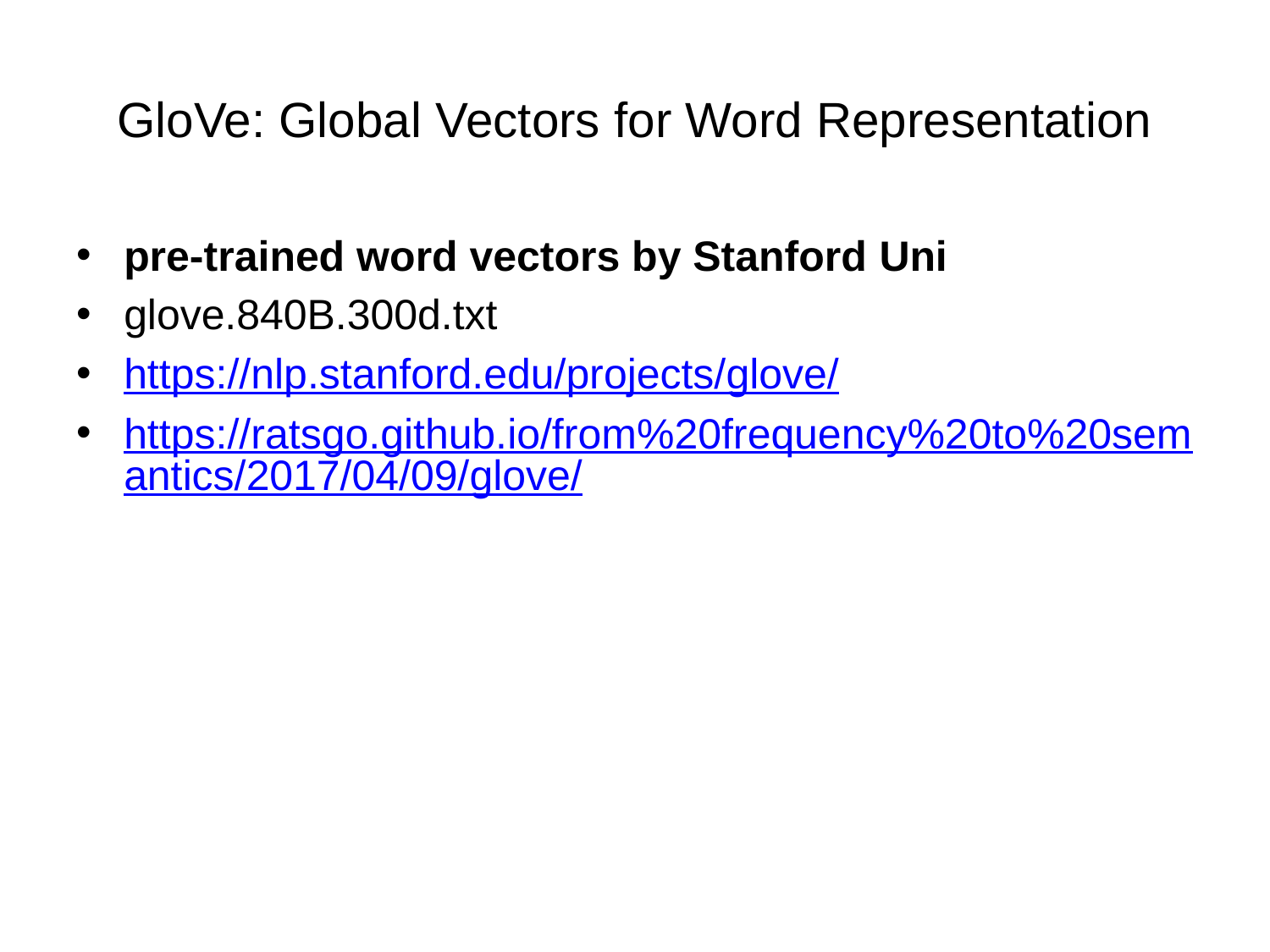

# GloVe: Global Vectors for Word Representation
pre-trained word vectors by Stanford Uni
glove.840B.300d.txt
https://nlp.stanford.edu/projects/glove/
https://ratsgo.github.io/from%20frequency%20to%20semantics/2017/04/09/glove/